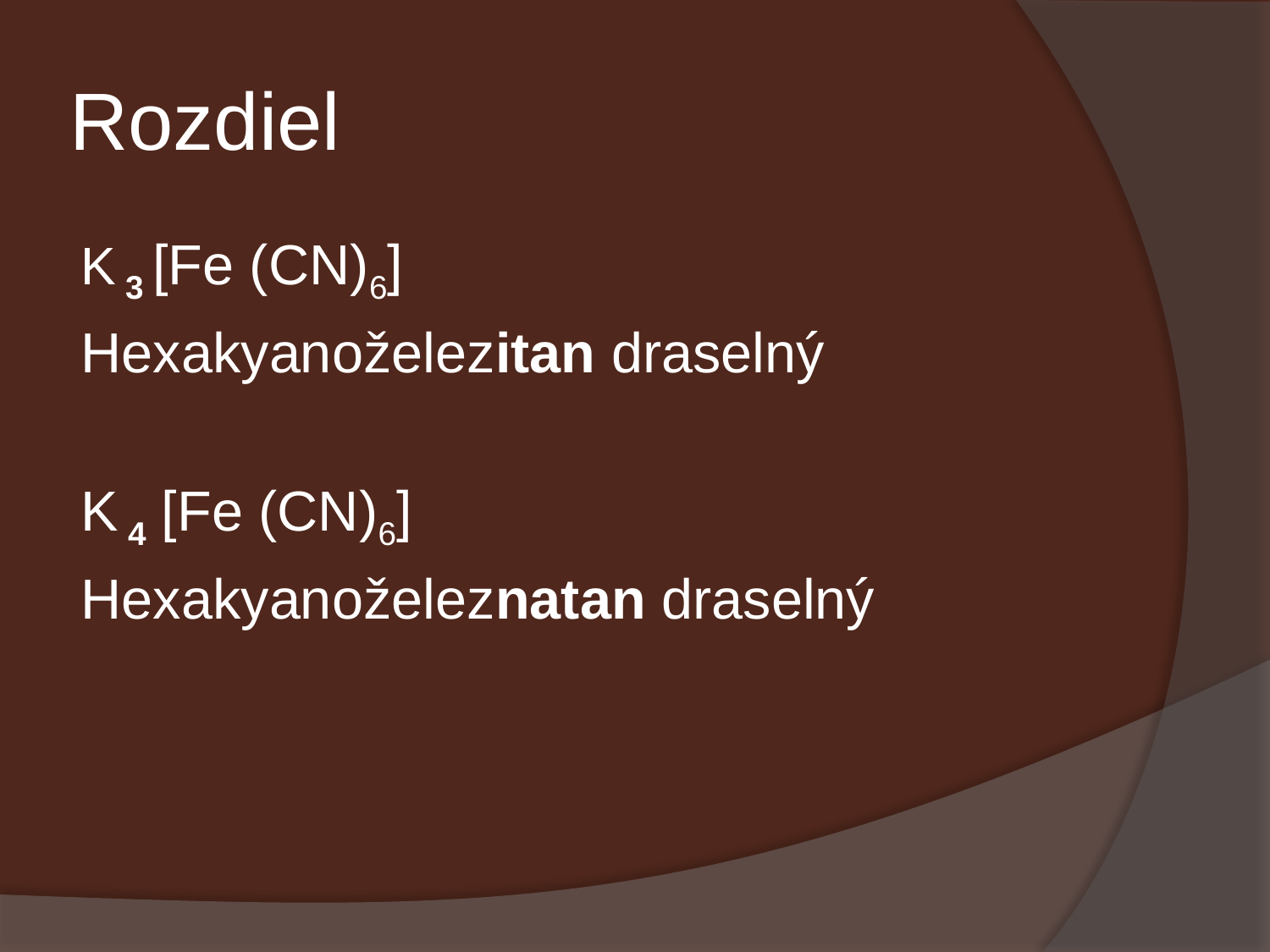

# Rozdiel
K 3 [Fe (CN)6]
Hexakyanoželezitan draselný

K 4 [Fe (CN)6]
Hexakyanoželeznatan draselný